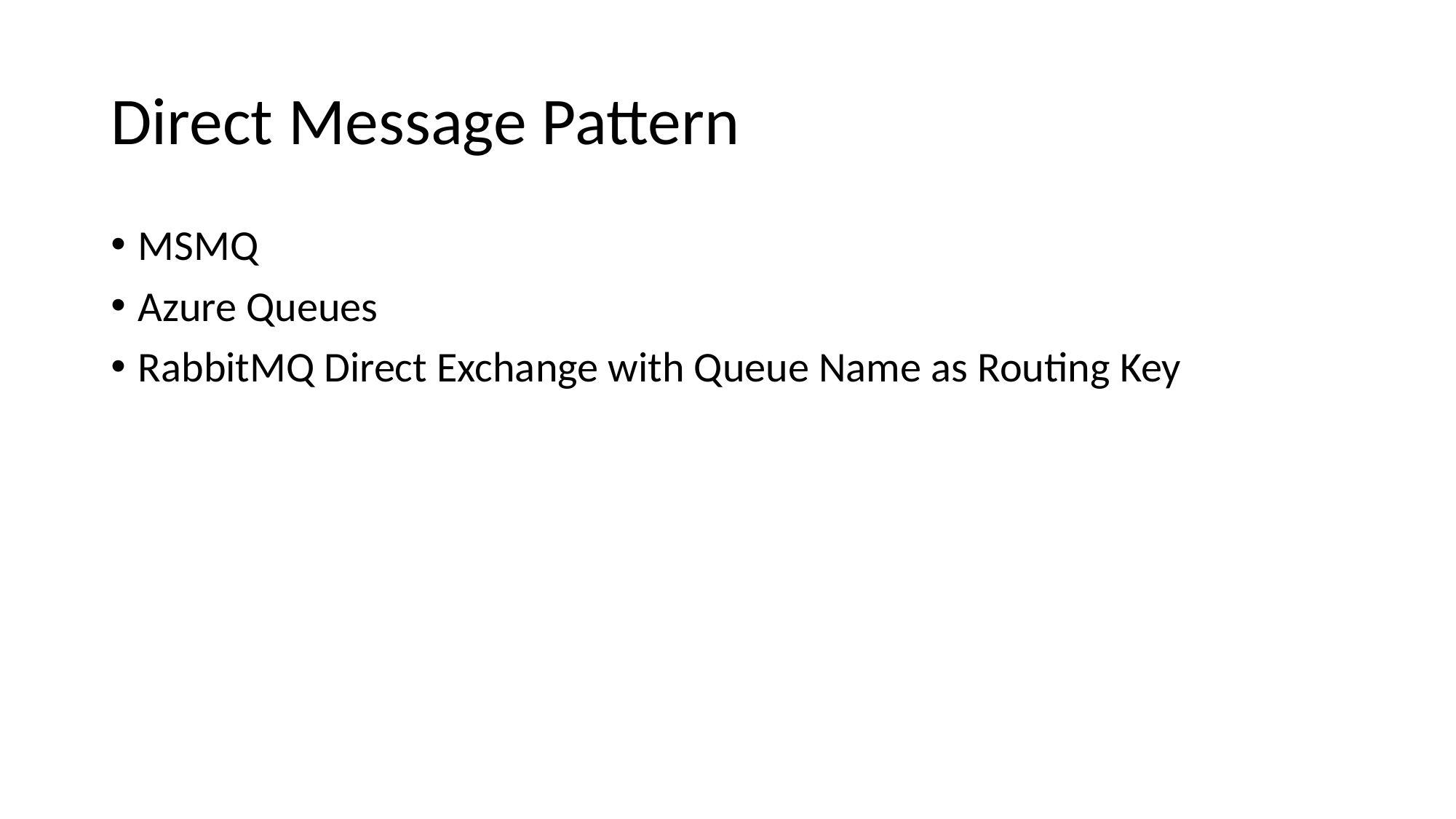

# Direct Message Pattern
MSMQ
Azure Queues
RabbitMQ Direct Exchange with Queue Name as Routing Key